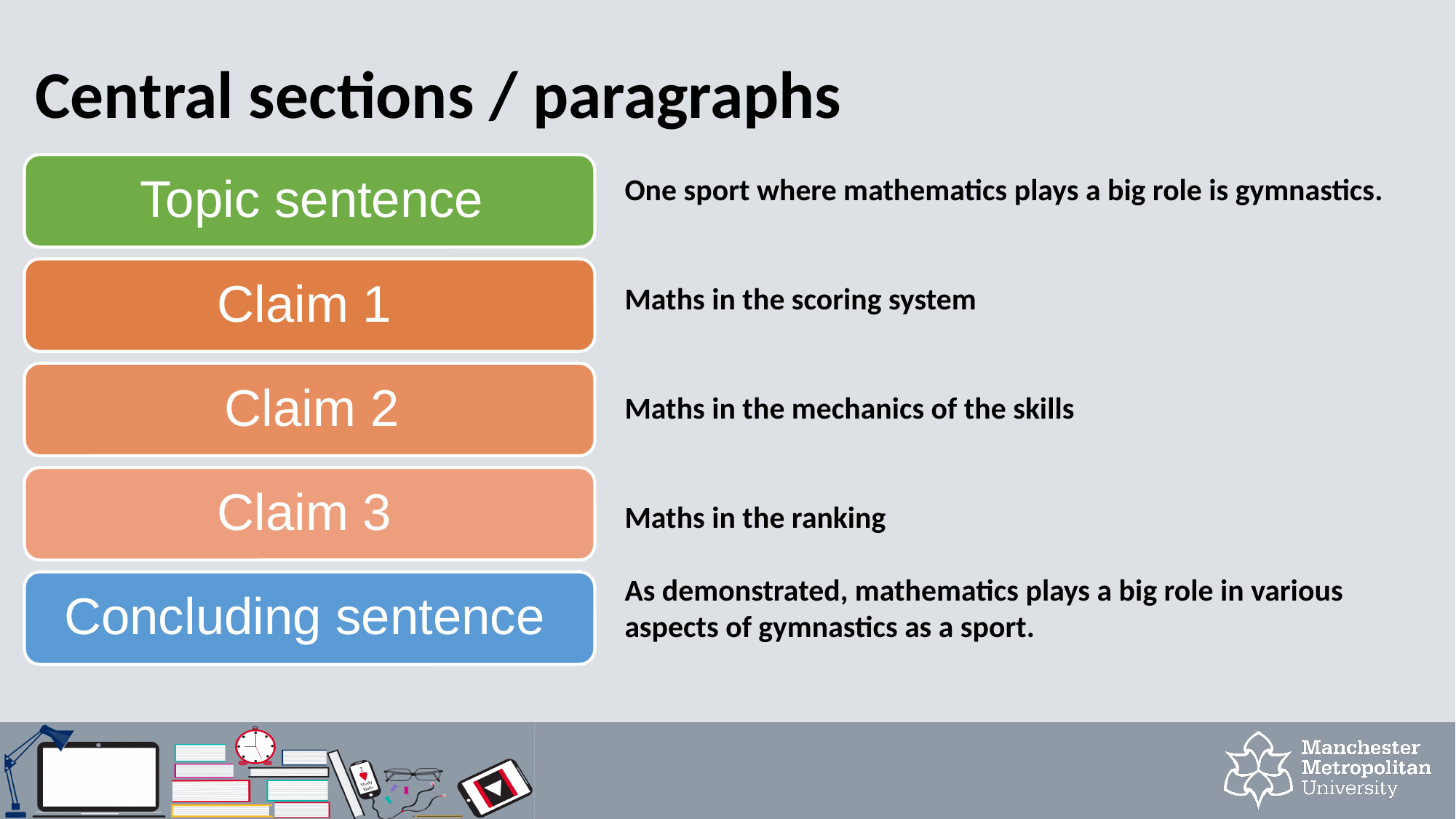

Central sections / paragraphs
Topic sentence
Claim 1
Claim 2
Claim 3
Concluding sentence
One sport where mathematics plays a big role is gymnastics.

Maths in the scoring system

Maths in the mechanics of the skills

Maths in the ranking

As demonstrated, mathematics plays a big role in various aspects of gymnastics as a sport.